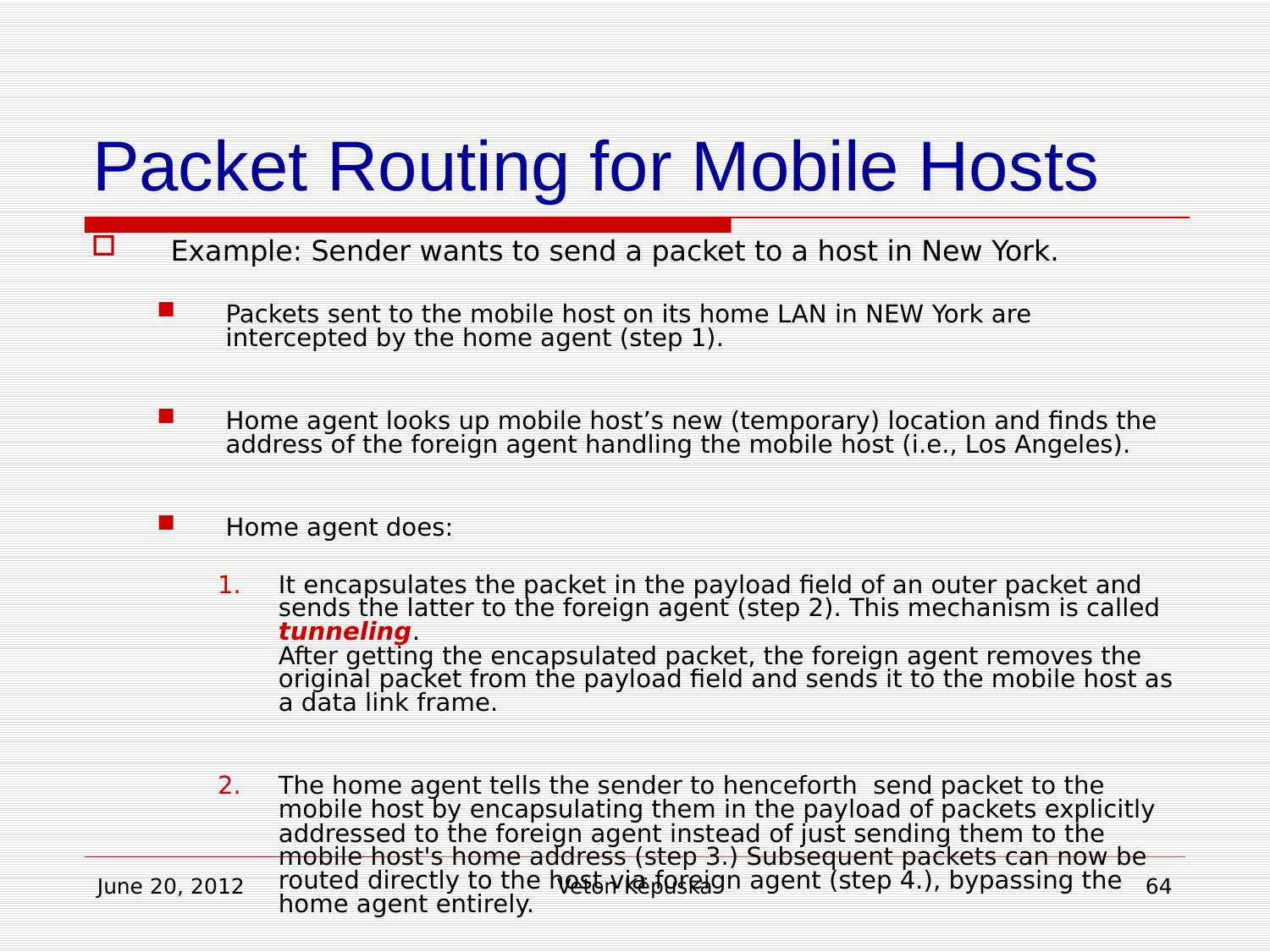

# Packet Routing for Mobile Hosts
Example: Sender wants to send a packet to a host in New York.

Packets sent to the mobile host on its home LAN in NEW York are intercepted by the home agent (step 1).

Home agent looks up mobile host’s new (temporary) location and finds the address of the foreign agent handling the mobile host (i.e., Los Angeles).

Home agent does:

It encapsulates the packet in the payload field of an outer packet and sends the latter to the foreign agent (step 2). This mechanism is called tunneling.
After getting the encapsulated packet, the foreign agent removes the original packet from the payload field and sends it to the mobile host as a data link frame.

The home agent tells the sender to henceforth  send packet to the mobile host by encapsulating them in the payload of packets explicitly addressed to the foreign agent instead of just sending them to the mobile host's home address (step 3.) Subsequent packets can now be routed directly to the host via foreign agent (step 4.), bypassing the home agent entirely.

June 20, 2012
Veton Këpuska
64